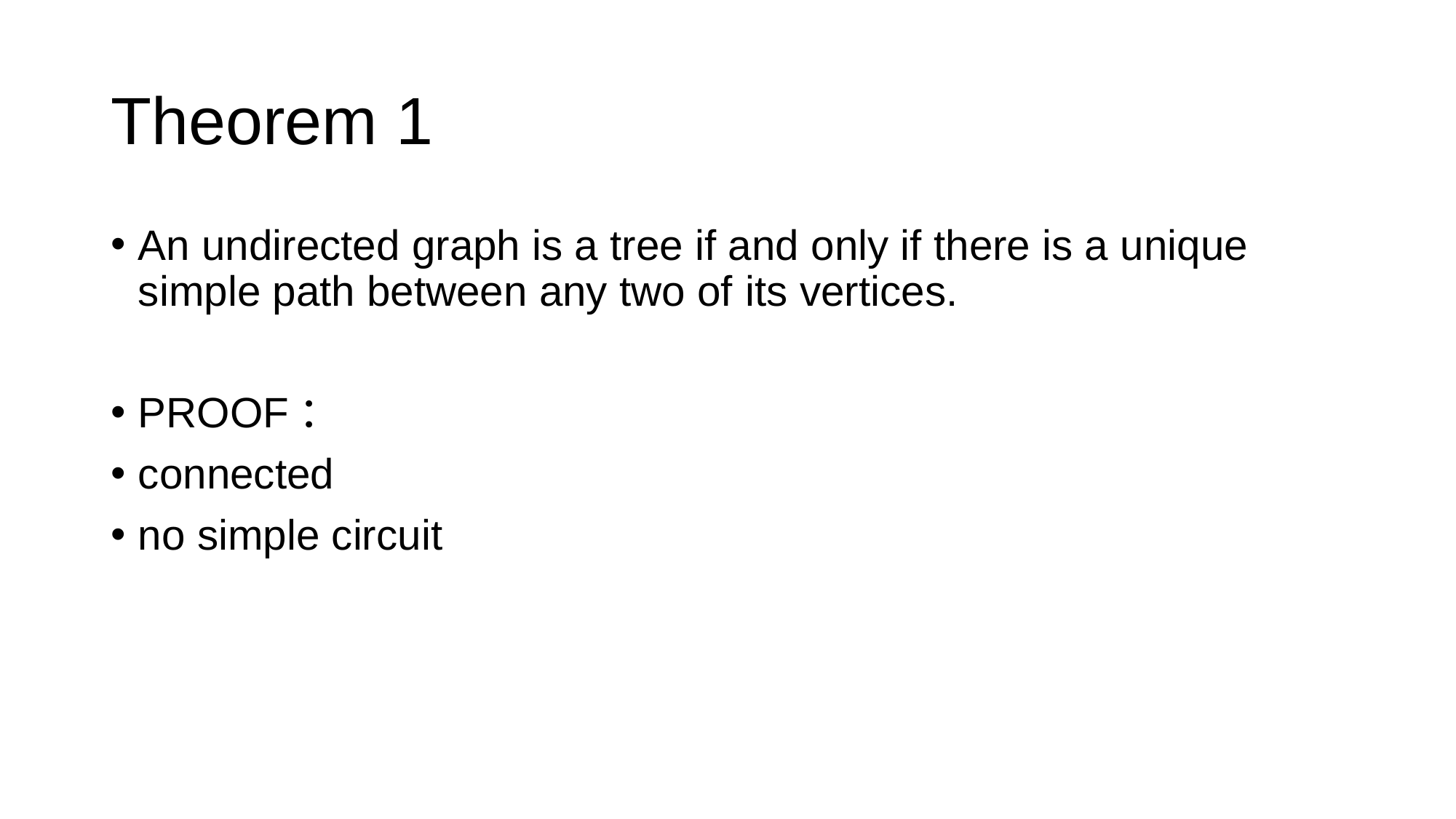

# Theorem 1
An undirected graph is a tree if and only if there is a unique simple path between any two of its vertices.

PROOF：
connected
no simple circuit